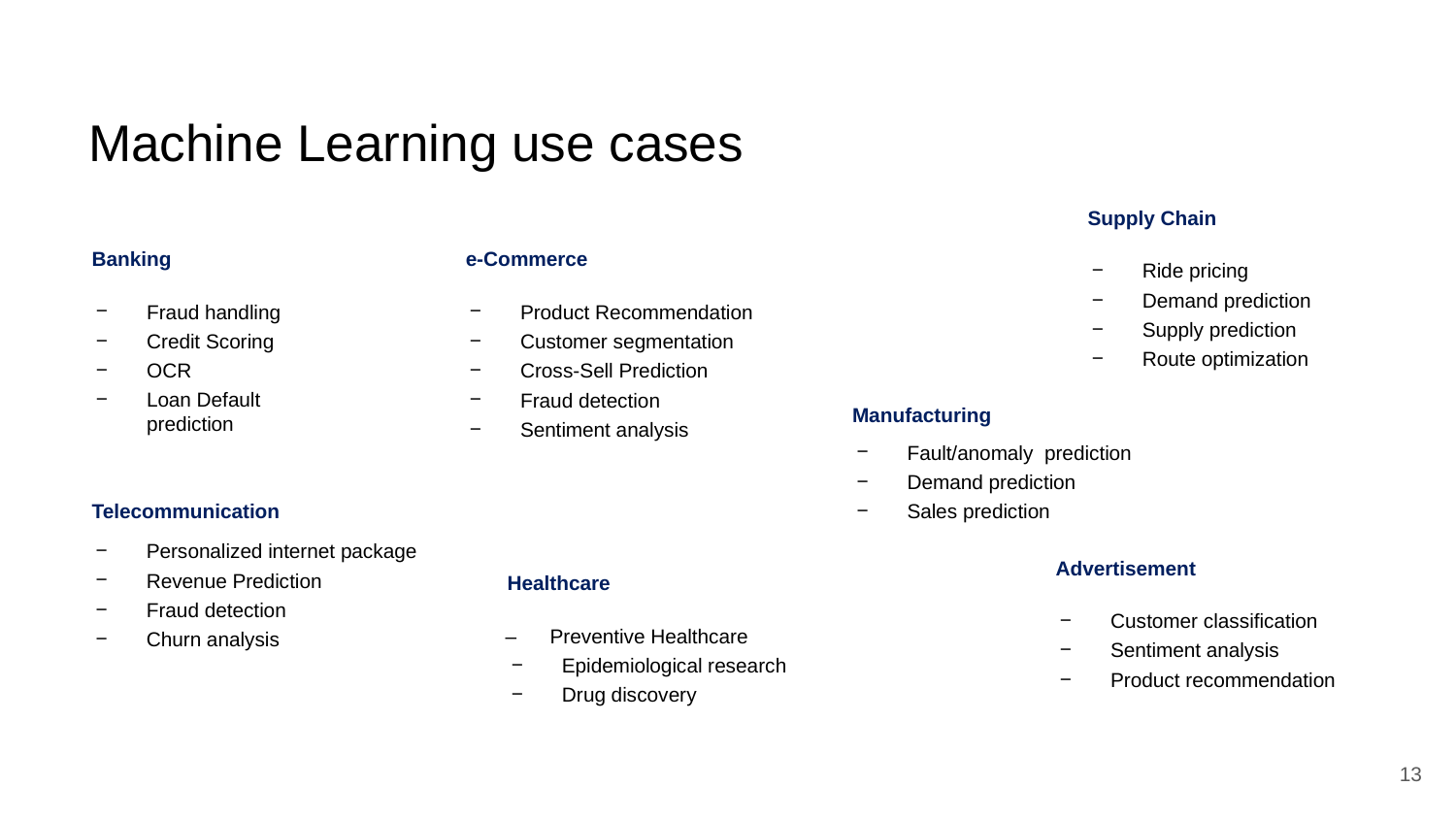

Machine Learning use cases
Supply Chain
Banking
e-Commerce
Ride pricing
Demand prediction
Supply prediction
Route optimization
Fraud handling
Credit Scoring
OCR
Loan Default prediction
Product Recommendation
Customer segmentation
Cross-Sell Prediction
Fraud detection
Sentiment analysis

Manufacturing
Fault/anomaly  prediction
Demand prediction
Sales prediction
Telecommunication
Personalized internet package
Revenue Prediction
Fraud detection
Churn analysis
Advertisement
Healthcare
Customer classification
Sentiment analysis
Product recommendation
–      Preventive Healthcare
Epidemiological research
Drug discovery
13